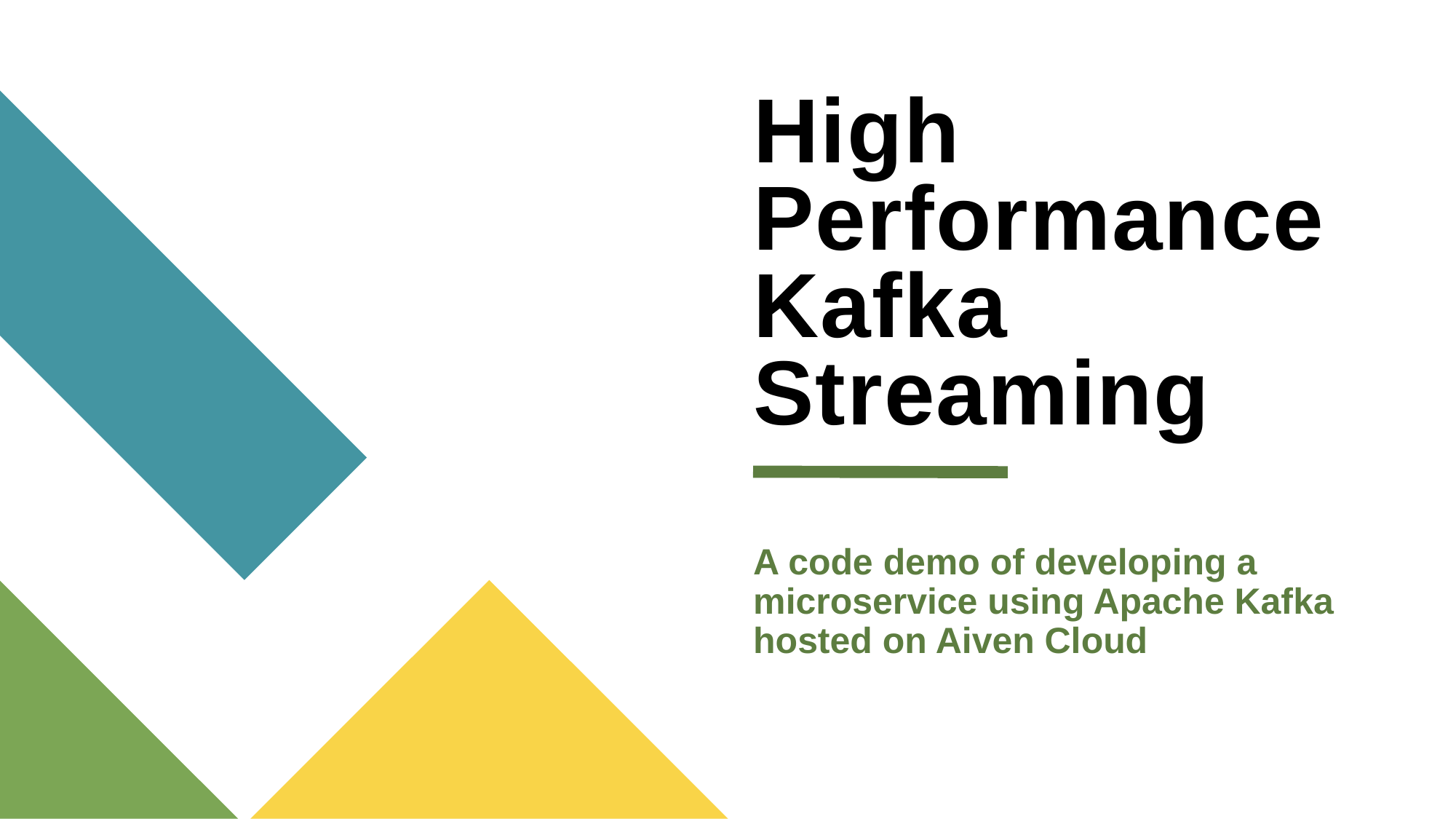

# High Performance Kafka Streaming
A code demo of developing a microservice using Apache Kafka hosted on Aiven Cloud